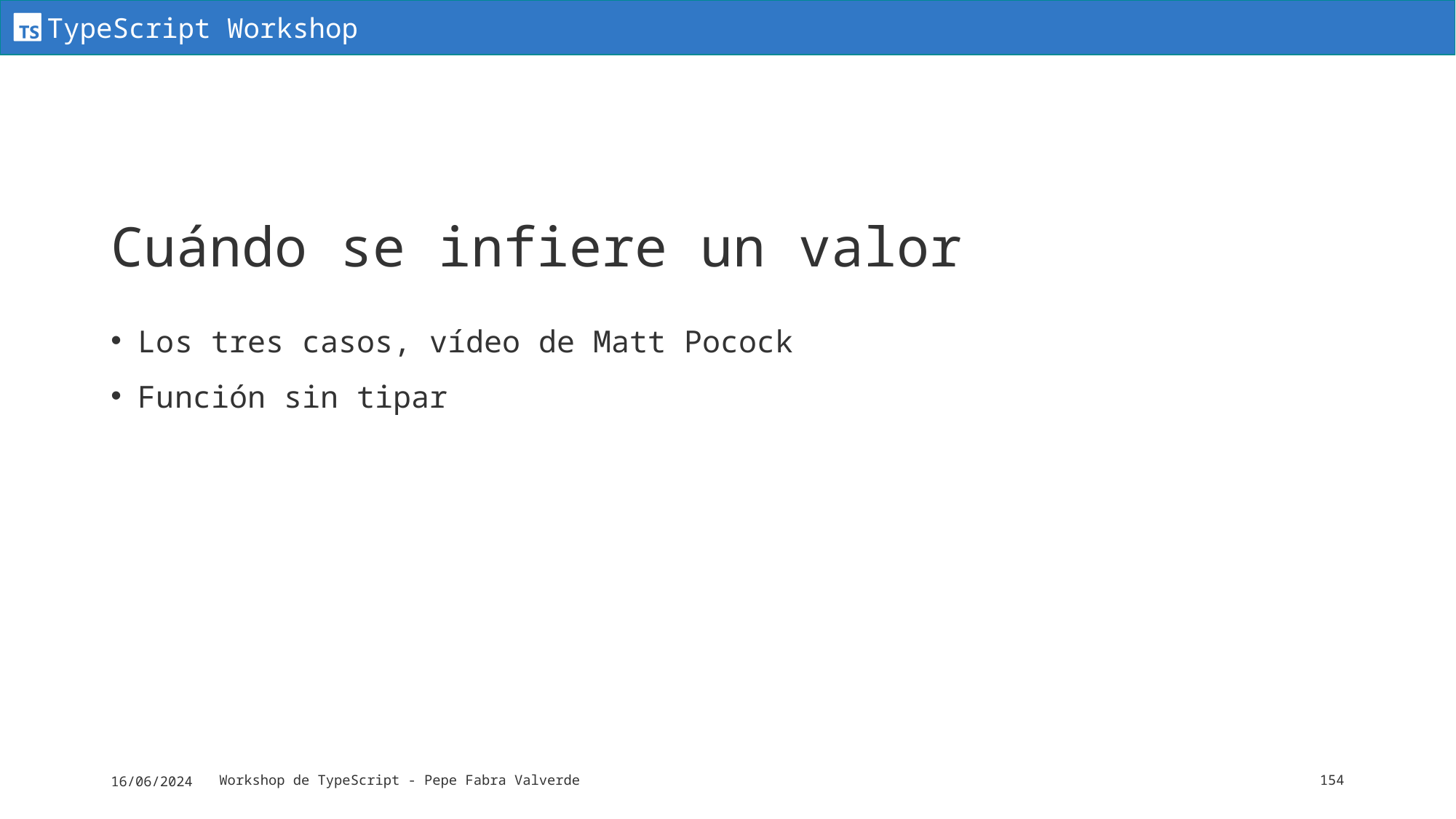

# Cuándo se infiere un valor
Los tres casos, vídeo de Matt Pocock
Función sin tipar
16/06/2024
Workshop de TypeScript - Pepe Fabra Valverde
154